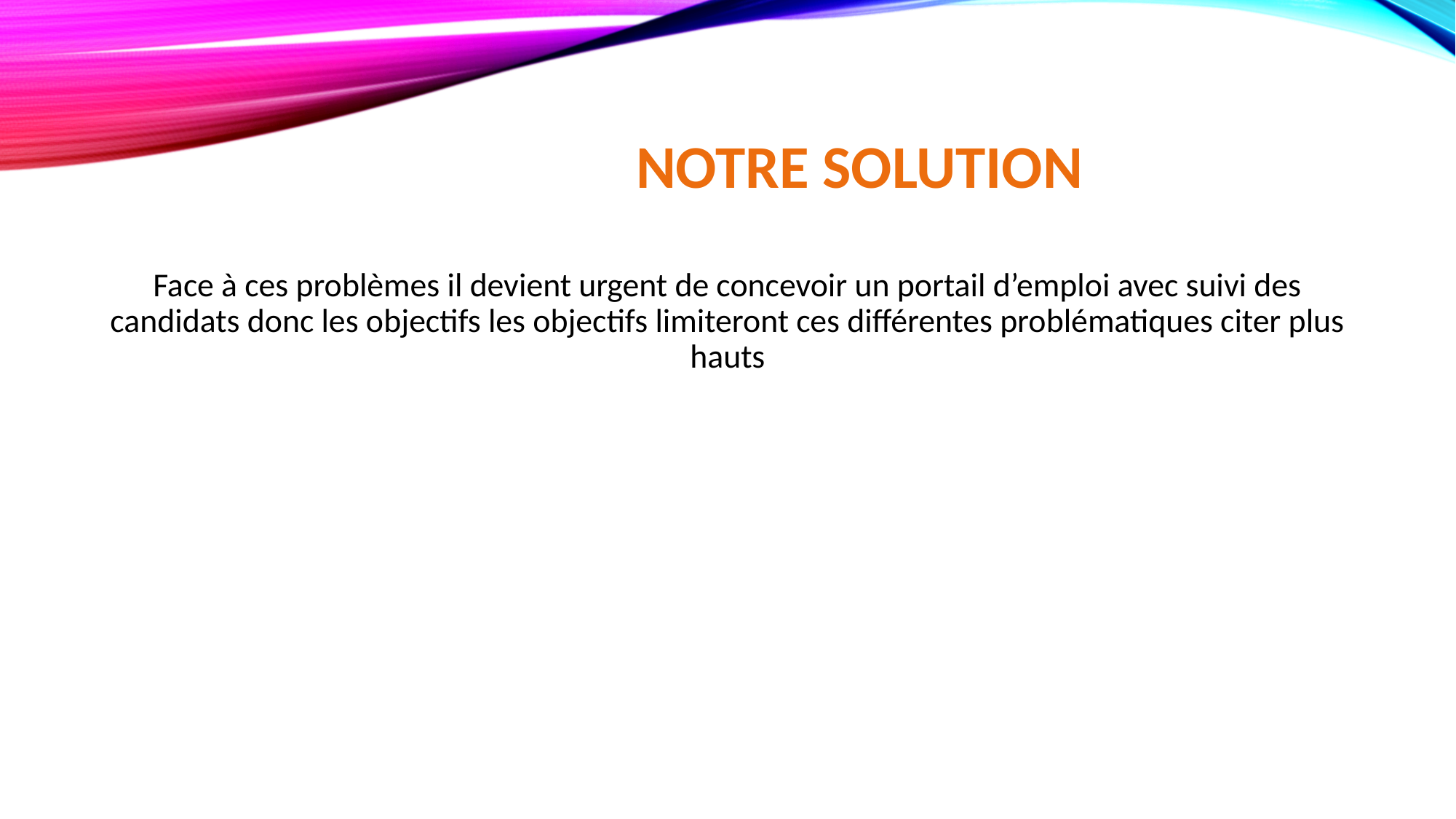

# Notre solution
Face à ces problèmes il devient urgent de concevoir un portail d’emploi avec suivi des candidats donc les objectifs les objectifs limiteront ces différentes problématiques citer plus hauts